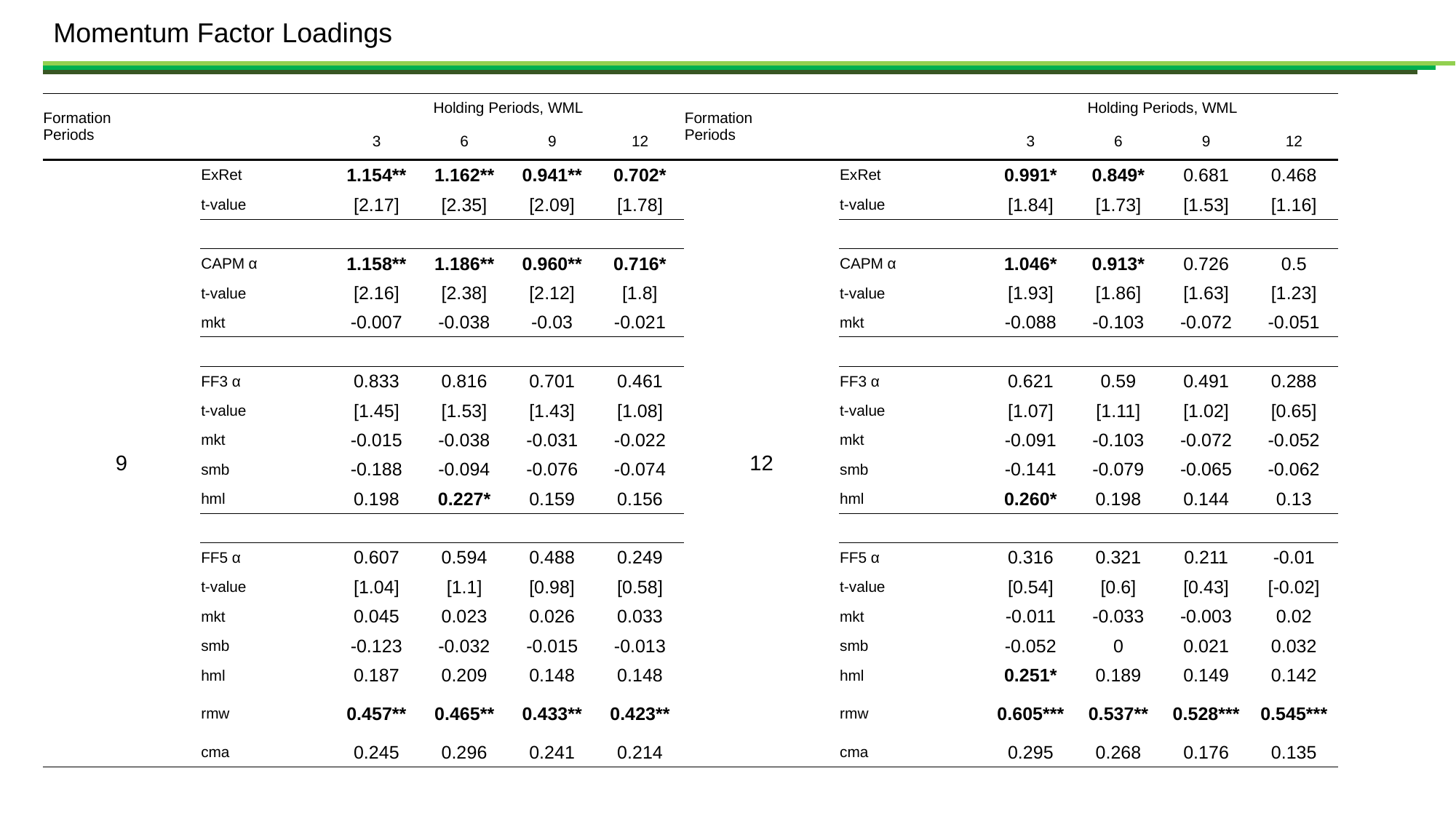

Momentum Factor Loadings
| Formation Periods |  | Holding Periods, WML |  |  |  | Formation Periods |  | Holding Periods, WML |  |  |  |
| --- | --- | --- | --- | --- | --- | --- | --- | --- | --- | --- | --- |
|  |  | 3 | 6 | 9 | 12 |  |  | 3 | 6 | 9 | 12 |
| 9 | ExRet | 1.154\*\* | 1.162\*\* | 0.941\*\* | 0.702\* | 12 | ExRet | 0.991\* | 0.849\* | 0.681 | 0.468 |
|  | t-value | [2.17] | [2.35] | [2.09] | [1.78] |  | t-value | [1.84] | [1.73] | [1.53] | [1.16] |
|  |  |  |  |  |  |  |  |  |  |  |  |
|  | CAPM α | 1.158\*\* | 1.186\*\* | 0.960\*\* | 0.716\* |  | CAPM α | 1.046\* | 0.913\* | 0.726 | 0.5 |
|  | t-value | [2.16] | [2.38] | [2.12] | [1.8] |  | t-value | [1.93] | [1.86] | [1.63] | [1.23] |
|  | mkt | -0.007 | -0.038 | -0.03 | -0.021 |  | mkt | -0.088 | -0.103 | -0.072 | -0.051 |
|  |  |  |  |  |  |  |  |  |  |  |  |
|  | FF3 α | 0.833 | 0.816 | 0.701 | 0.461 |  | FF3 α | 0.621 | 0.59 | 0.491 | 0.288 |
|  | t-value | [1.45] | [1.53] | [1.43] | [1.08] |  | t-value | [1.07] | [1.11] | [1.02] | [0.65] |
|  | mkt | -0.015 | -0.038 | -0.031 | -0.022 |  | mkt | -0.091 | -0.103 | -0.072 | -0.052 |
|  | smb | -0.188 | -0.094 | -0.076 | -0.074 |  | smb | -0.141 | -0.079 | -0.065 | -0.062 |
|  | hml | 0.198 | 0.227\* | 0.159 | 0.156 |  | hml | 0.260\* | 0.198 | 0.144 | 0.13 |
|  |  |  |  |  |  |  |  |  |  |  |  |
|  | FF5 α | 0.607 | 0.594 | 0.488 | 0.249 |  | FF5 α | 0.316 | 0.321 | 0.211 | -0.01 |
|  | t-value | [1.04] | [1.1] | [0.98] | [0.58] |  | t-value | [0.54] | [0.6] | [0.43] | [-0.02] |
|  | mkt | 0.045 | 0.023 | 0.026 | 0.033 |  | mkt | -0.011 | -0.033 | -0.003 | 0.02 |
|  | smb | -0.123 | -0.032 | -0.015 | -0.013 |  | smb | -0.052 | 0 | 0.021 | 0.032 |
|  | hml | 0.187 | 0.209 | 0.148 | 0.148 |  | hml | 0.251\* | 0.189 | 0.149 | 0.142 |
|  | rmw | 0.457\*\* | 0.465\*\* | 0.433\*\* | 0.423\*\* |  | rmw | 0.605\*\*\* | 0.537\*\* | 0.528\*\*\* | 0.545\*\*\* |
|  | cma | 0.245 | 0.296 | 0.241 | 0.214 |  | cma | 0.295 | 0.268 | 0.176 | 0.135 |